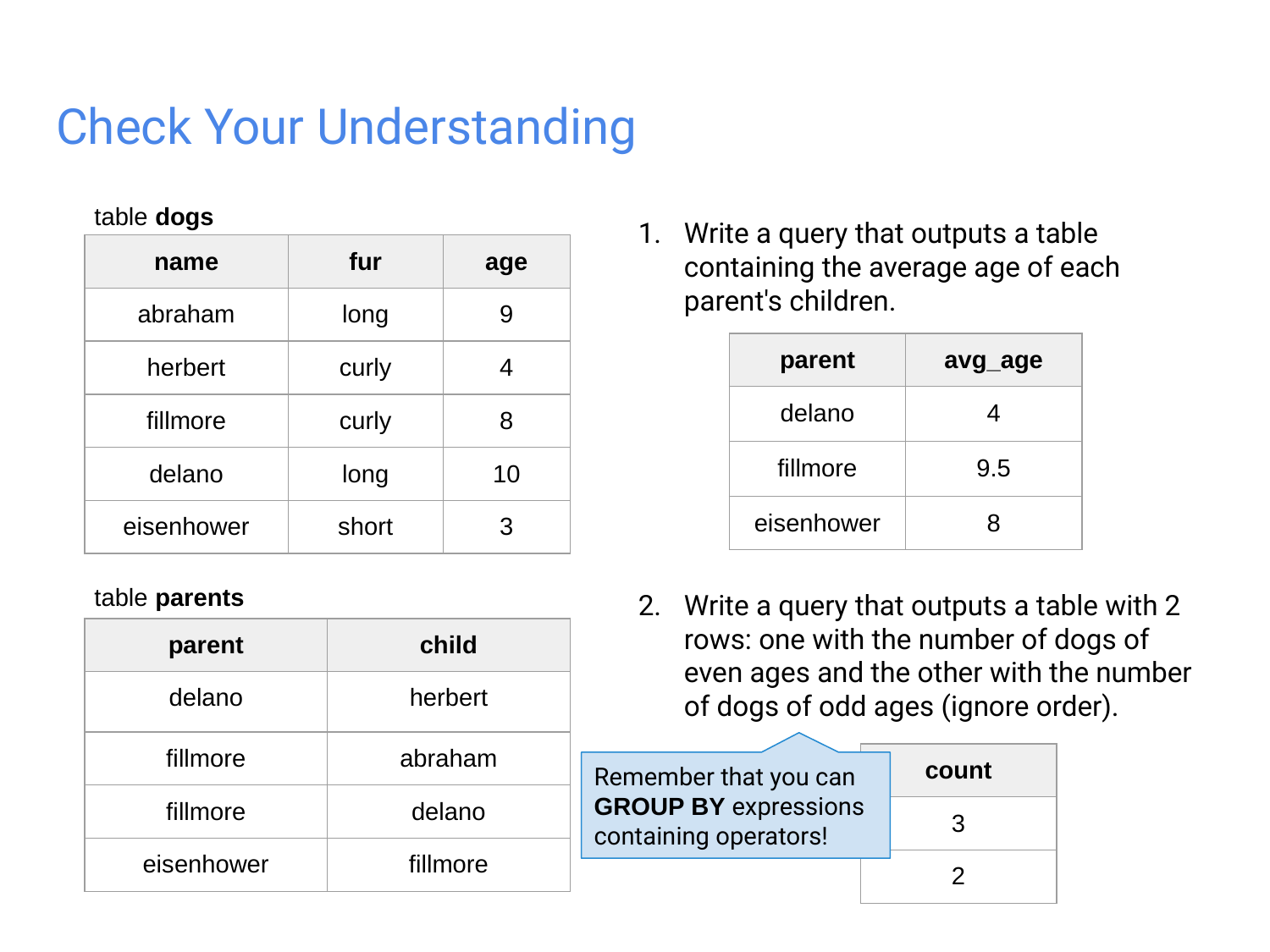

# Check Your Understanding
table dogs
Write a query that outputs a table containing the average age of each parent's children.

Write a query that outputs a table with 2 rows: one with the number of dogs of even ages and the other with the number of dogs of odd ages (ignore order).
| name | fur | age |
| --- | --- | --- |
| abraham | long | 9 |
| herbert | curly | 4 |
| fillmore | curly | 8 |
| delano | long | 10 |
| eisenhower | short | 3 |
| parent | avg\_age |
| --- | --- |
| delano | 4 |
| fillmore | 9.5 |
| eisenhower | 8 |
table parents
| parent | child |
| --- | --- |
| delano | herbert |
| fillmore | abraham |
| fillmore | delano |
| eisenhower | fillmore |
| count |
| --- |
| 3 |
| 2 |
Remember that you can GROUP BY expressions containing operators!